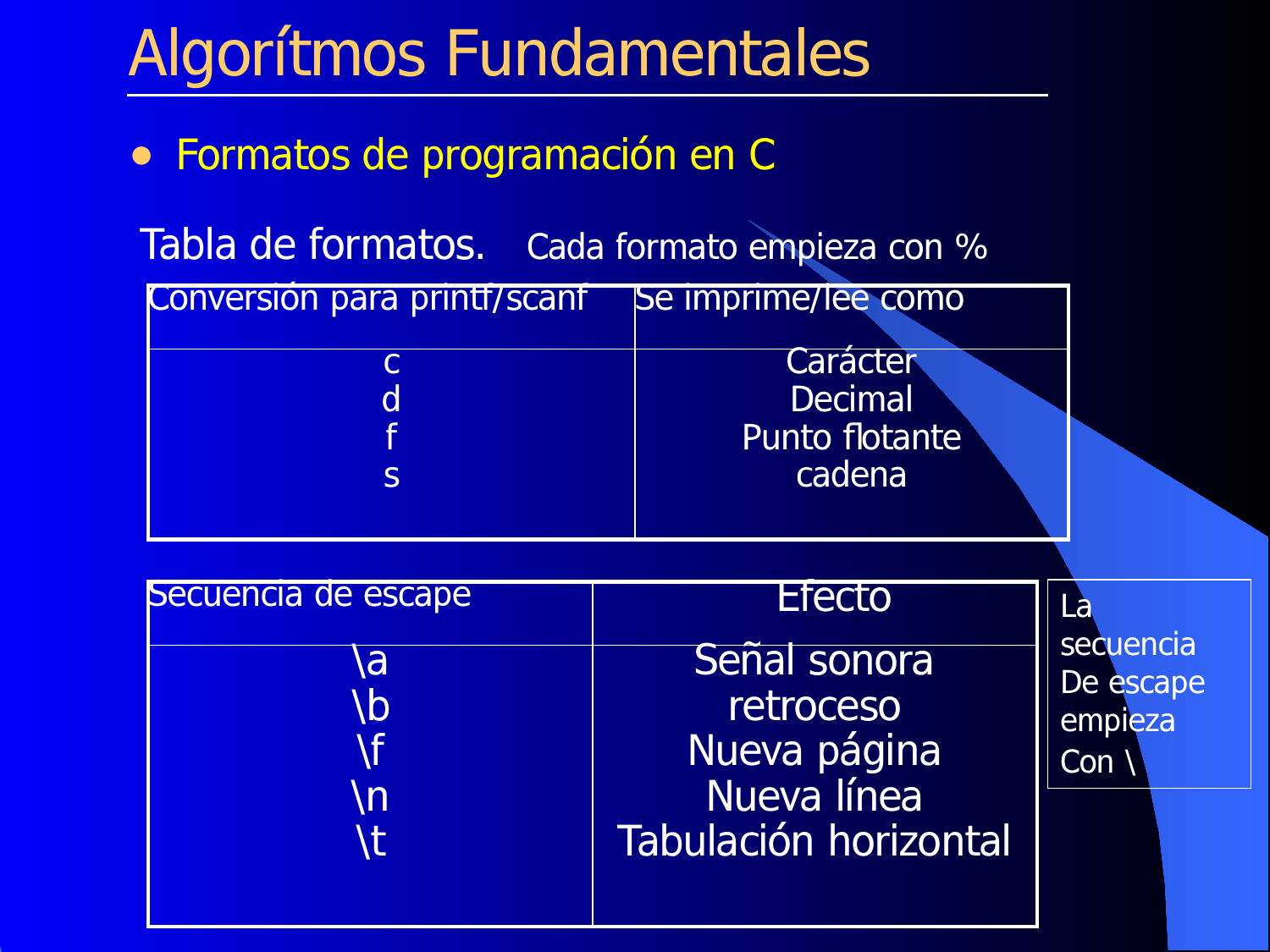

Algorítmos Fundamentales
Formatos de programación en C
Tabla de formatos.   Cada formato empieza con %
| Conversión para printf/scanf | Se imprime/lee como |
| --- | --- |
| c d f s | Carácter Decimal Punto flotante cadena |

La secuencia
De escape empieza
Con \
| Secuencia de escape | Efecto |
| --- | --- |
| \a \b \f \n \t | Señal sonora retroceso Nueva página Nueva línea Tabulación horizontal |